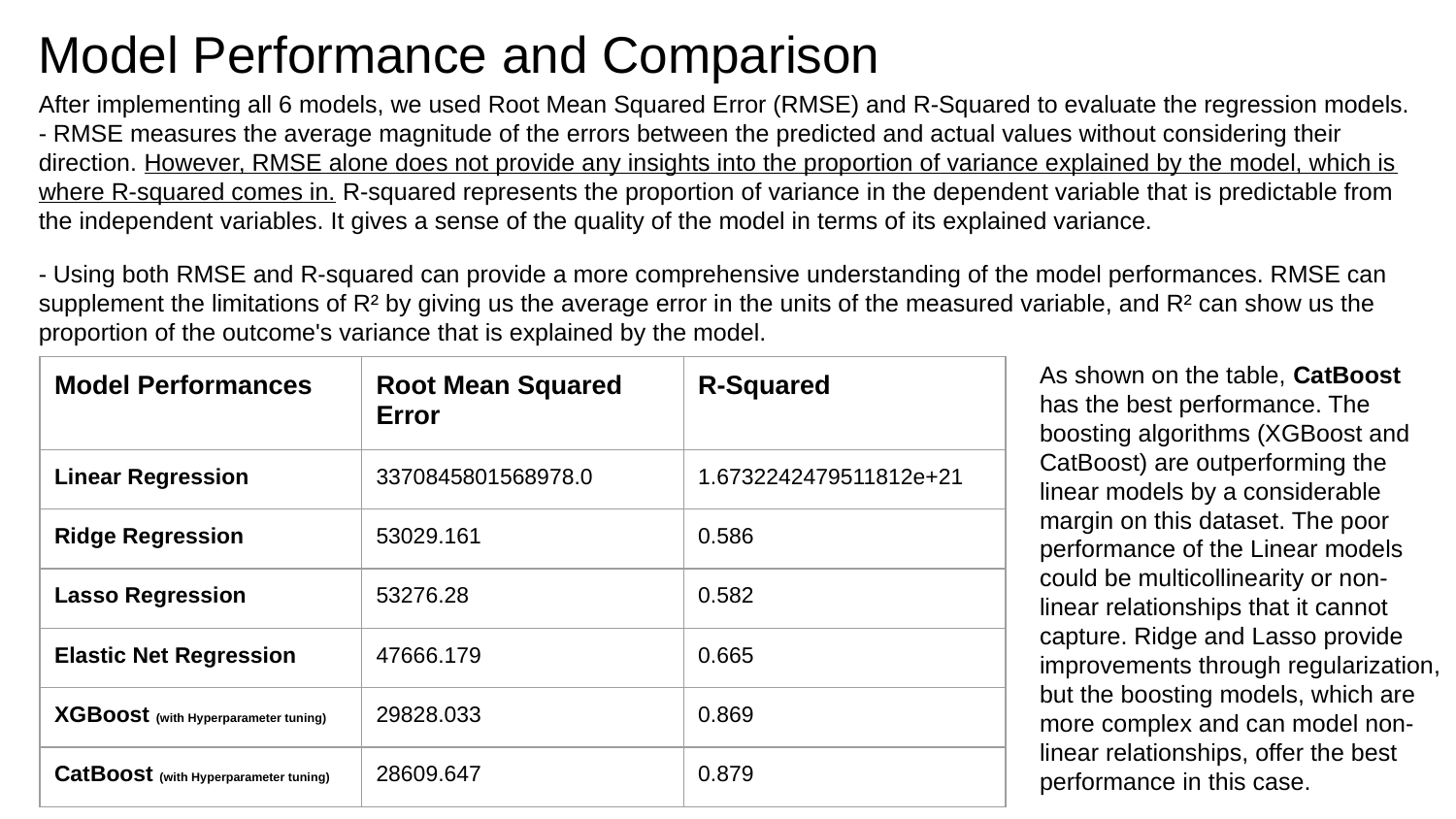

# Model Performance and Comparison
After implementing all 6 models, we used Root Mean Squared Error (RMSE) and R-Squared to evaluate the regression models. - RMSE measures the average magnitude of the errors between the predicted and actual values without considering their direction. However, RMSE alone does not provide any insights into the proportion of variance explained by the model, which is where R-squared comes in. R-squared represents the proportion of variance in the dependent variable that is predictable from the independent variables. It gives a sense of the quality of the model in terms of its explained variance.
- Using both RMSE and R-squared can provide a more comprehensive understanding of the model performances. RMSE can supplement the limitations of R² by giving us the average error in the units of the measured variable, and R² can show us the proportion of the outcome's variance that is explained by the model.

As shown on the table, CatBoost has the best performance. The boosting algorithms (XGBoost and CatBoost) are outperforming the linear models by a considerable margin on this dataset. The poor performance of the Linear models could be multicollinearity or non-linear relationships that it cannot capture. Ridge and Lasso provide improvements through regularization, but the boosting models, which are more complex and can model non-linear relationships, offer the best performance in this case.
| Model Performances | Root Mean Squared Error | R-Squared |
| --- | --- | --- |
| Linear Regression | 3370845801568978.0 | 1.6732242479511812e+21 |
| Ridge Regression | 53029.161 | 0.586 |
| Lasso Regression | 53276.28 | 0.582 |
| Elastic Net Regression | 47666.179 | 0.665 |
| XGBoost (with Hyperparameter tuning) | 29828.033 | 0.869 |
| CatBoost (with Hyperparameter tuning) | 28609.647 | 0.879 |